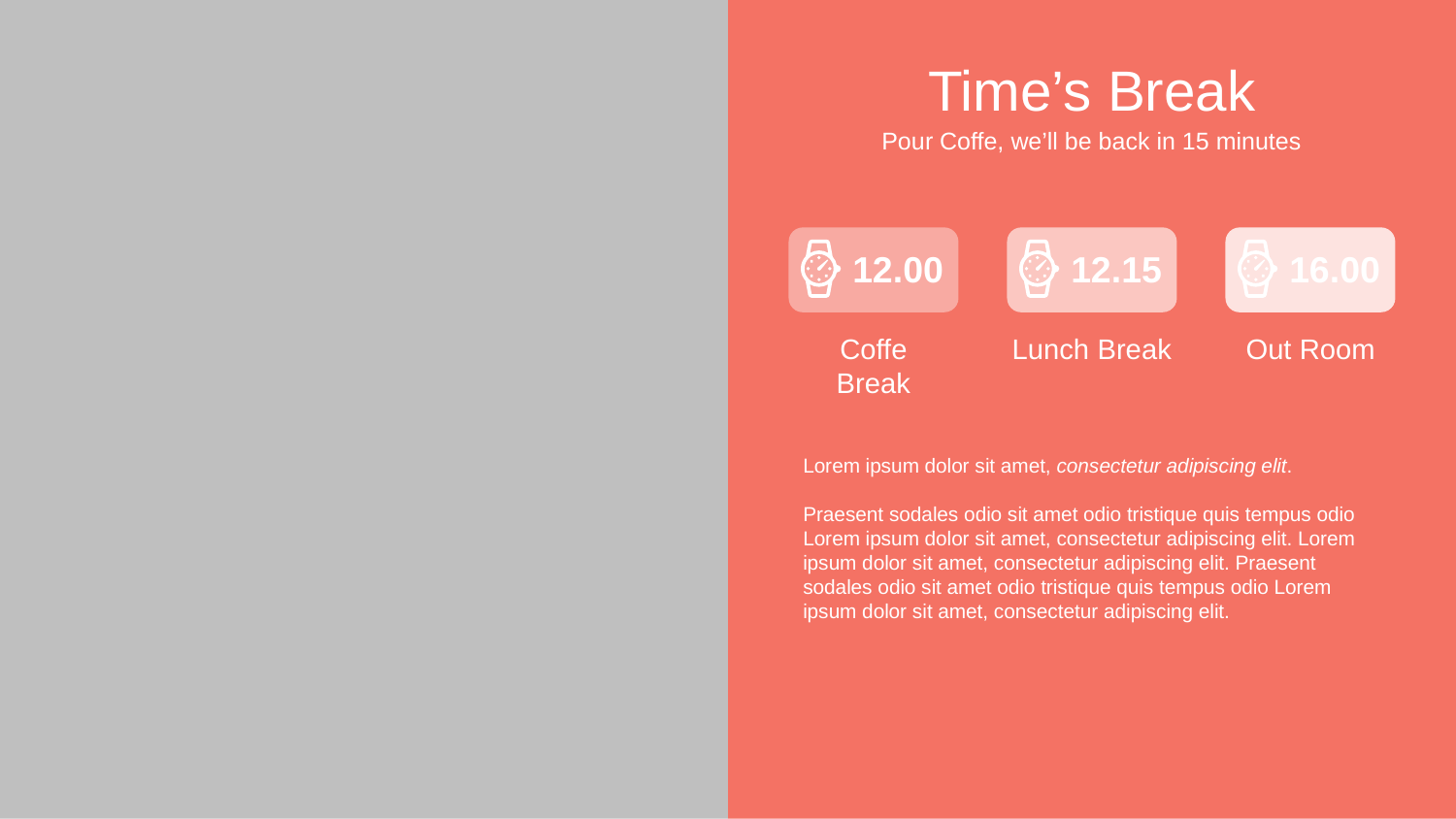

# Time’s Break
Pour Coffe, we’ll be back in 15 minutes

12.00
Coffe Break

12.15
Lunch Break

16.00
Out Room
Lorem ipsum dolor sit amet, consectetur adipiscing elit.

Praesent sodales odio sit amet odio tristique quis tempus odio Lorem ipsum dolor sit amet, consectetur adipiscing elit. Lorem ipsum dolor sit amet, consectetur adipiscing elit. Praesent sodales odio sit amet odio tristique quis tempus odio Lorem ipsum dolor sit amet, consectetur adipiscing elit.